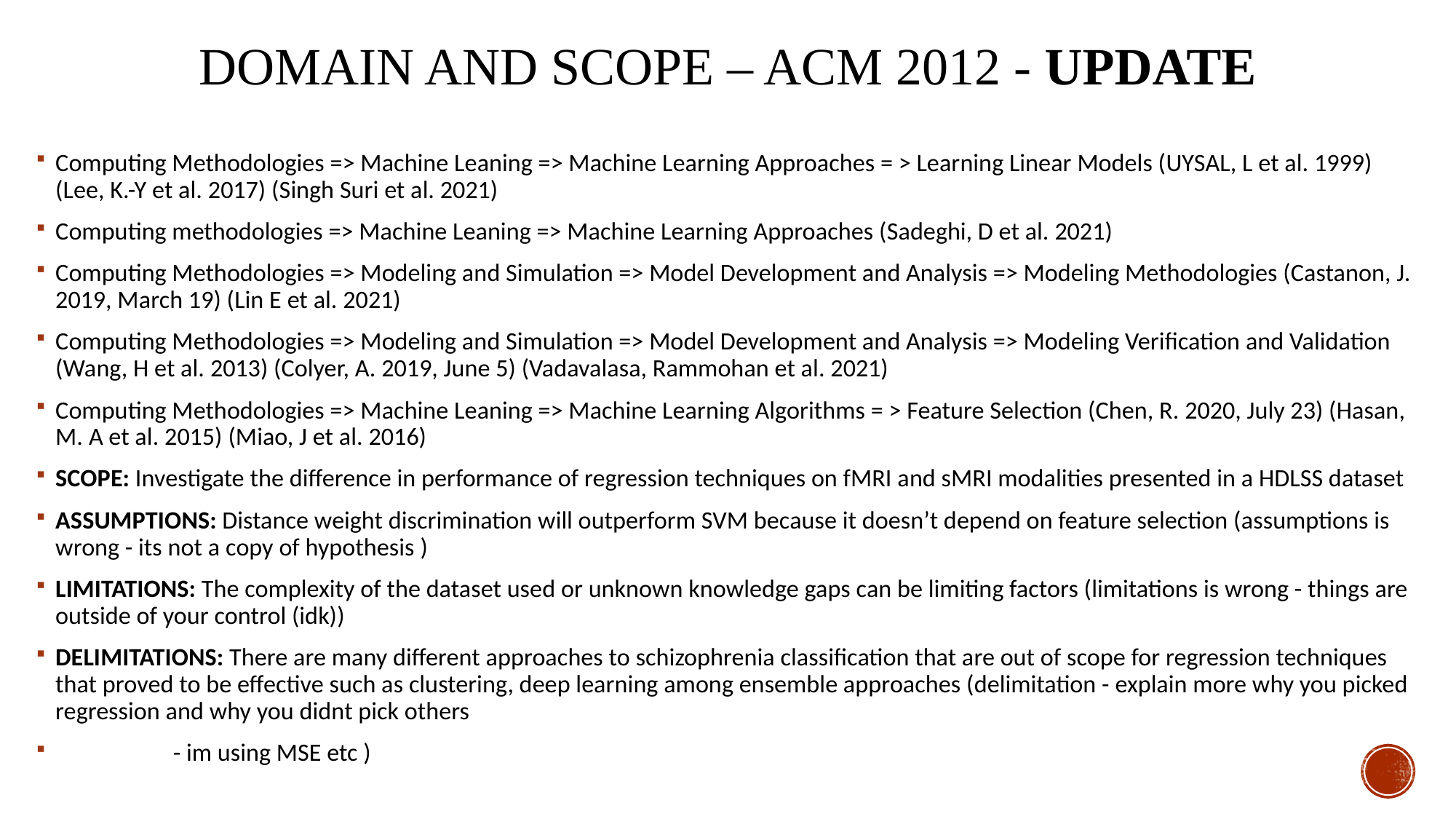

# Domain and scope – ACM 2012 - Update
Computing Methodologies => Machine Leaning => Machine Learning Approaches = > Learning Linear Models (UYSAL, L et al. 1999) (Lee, K.-Y et al. 2017) (Singh Suri et al. 2021)
Computing methodologies => Machine Leaning => Machine Learning Approaches (Sadeghi, D et al. 2021)
Computing Methodologies => Modeling and Simulation => Model Development and Analysis => Modeling Methodologies (Castanon, J. 2019, March 19) (Lin E et al. 2021)
Computing Methodologies => Modeling and Simulation => Model Development and Analysis => Modeling Verification and Validation (Wang, H et al. 2013) (Colyer, A. 2019, June 5) (Vadavalasa, Rammohan et al. 2021)
Computing Methodologies => Machine Leaning => Machine Learning Algorithms = > Feature Selection (Chen, R. 2020, July 23) (Hasan, M. A et al. 2015) (Miao, J et al. 2016)
SCOPE: Investigate the difference in performance of regression techniques on fMRI and sMRI modalities presented in a HDLSS dataset
ASSUMPTIONS: Distance weight discrimination will outperform SVM because it doesn’t depend on feature selection (assumptions is wrong - its not a copy of hypothesis )
LIMITATIONS: The complexity of the dataset used or unknown knowledge gaps can be limiting factors (limitations is wrong - things are outside of your control (idk))
DELIMITATIONS: There are many different approaches to schizophrenia classification that are out of scope for regression techniques that proved to be effective such as clustering, deep learning among ensemble approaches (delimitation - explain more why you picked regression and why you didnt pick others
	     - im using MSE etc )